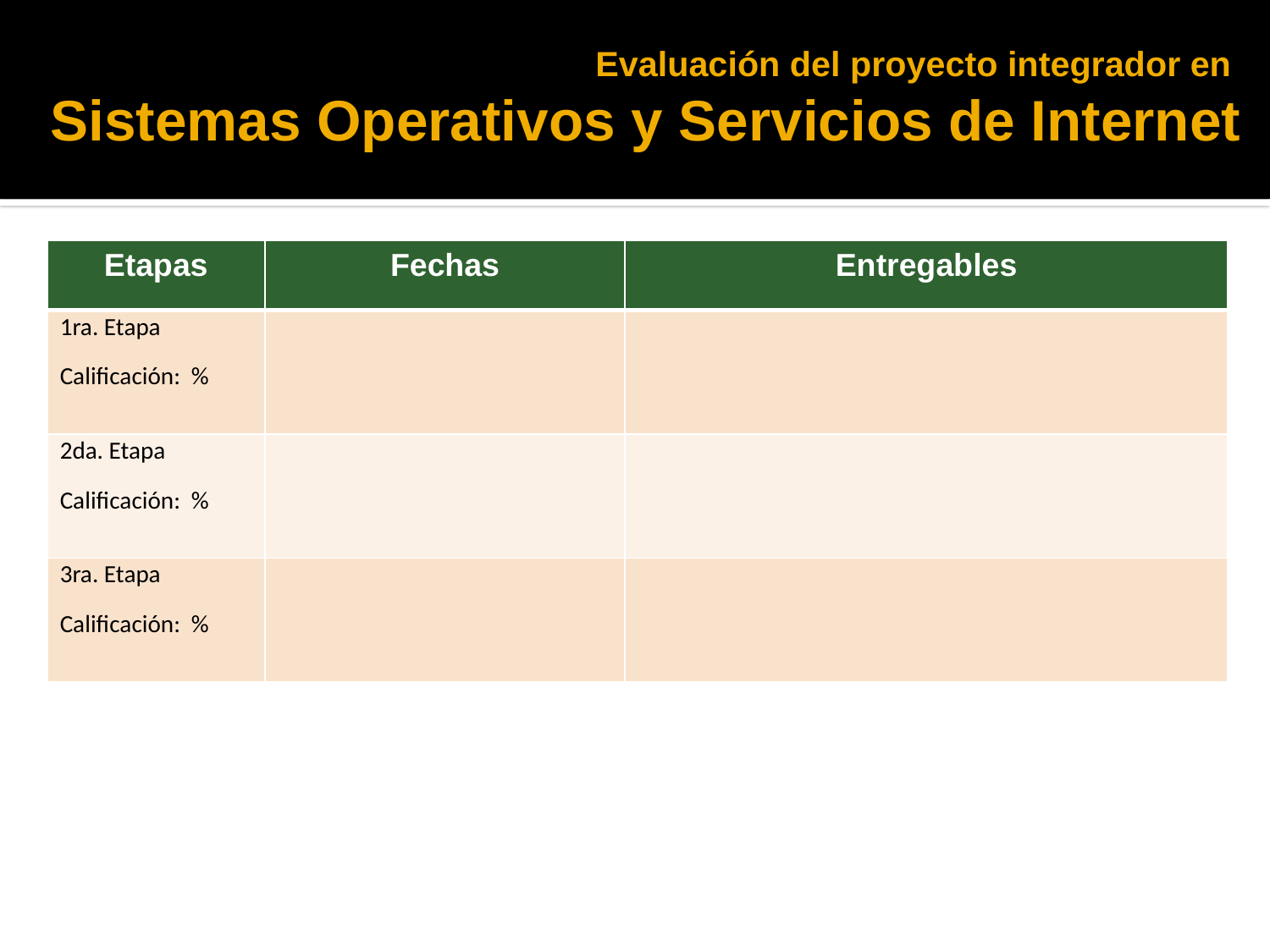

# Evaluación del proyecto integrador en Sistemas Operativos y Servicios de Internet
| Etapas | Fechas | Entregables |
| --- | --- | --- |
| 1ra. Etapa Calificación: % |  |  |
| 2da. Etapa Calificación: % |  |  |
| 3ra. Etapa Calificación: % |  |  |